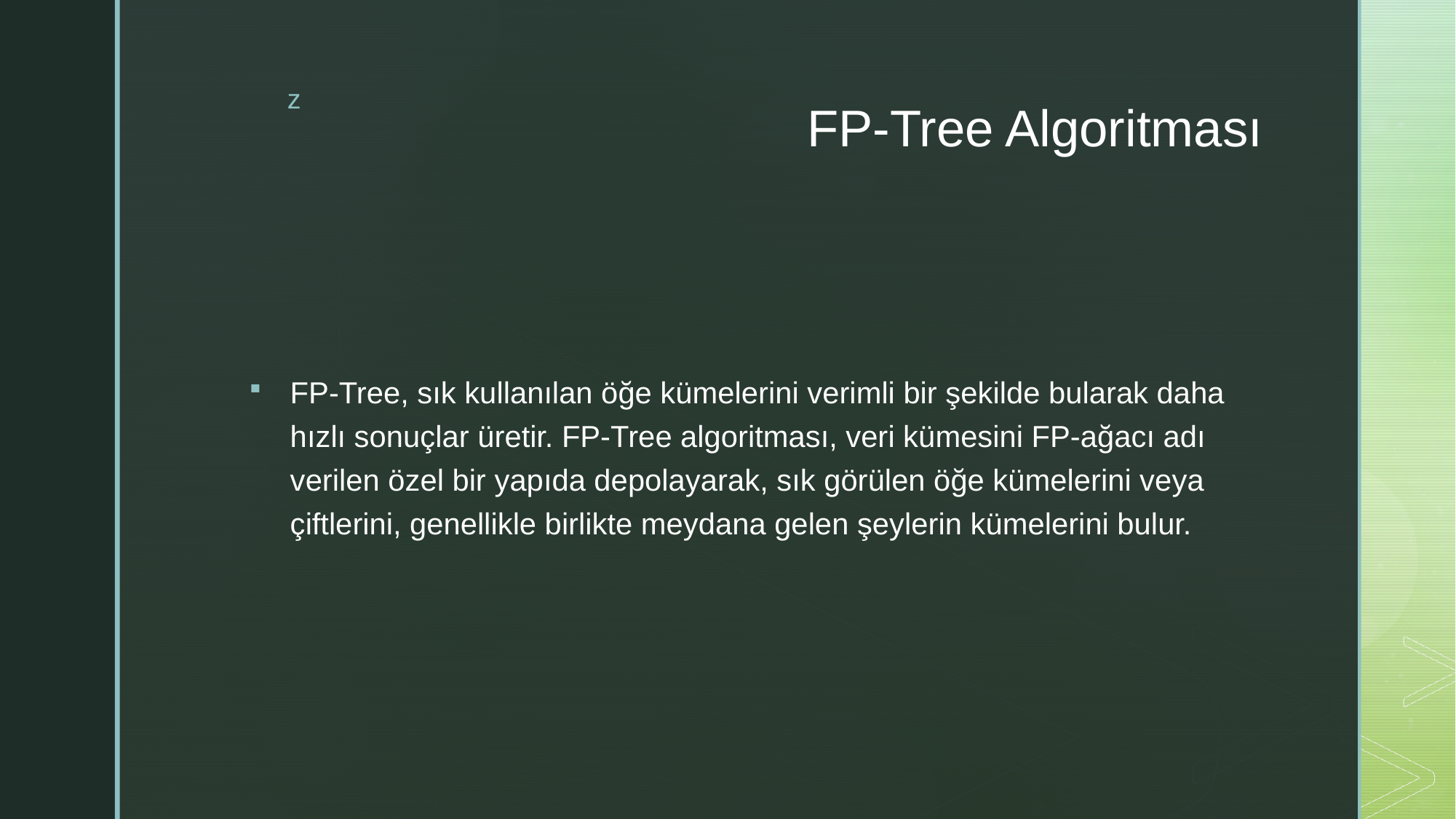

# FP-Tree Algoritması
FP-Tree, sık kullanılan öğe kümelerini verimli bir şekilde bularak daha hızlı sonuçlar üretir. FP-Tree algoritması, veri kümesini FP-ağacı adı verilen özel bir yapıda depolayarak, sık görülen öğe kümelerini veya çiftlerini, genellikle birlikte meydana gelen şeylerin kümelerini bulur.